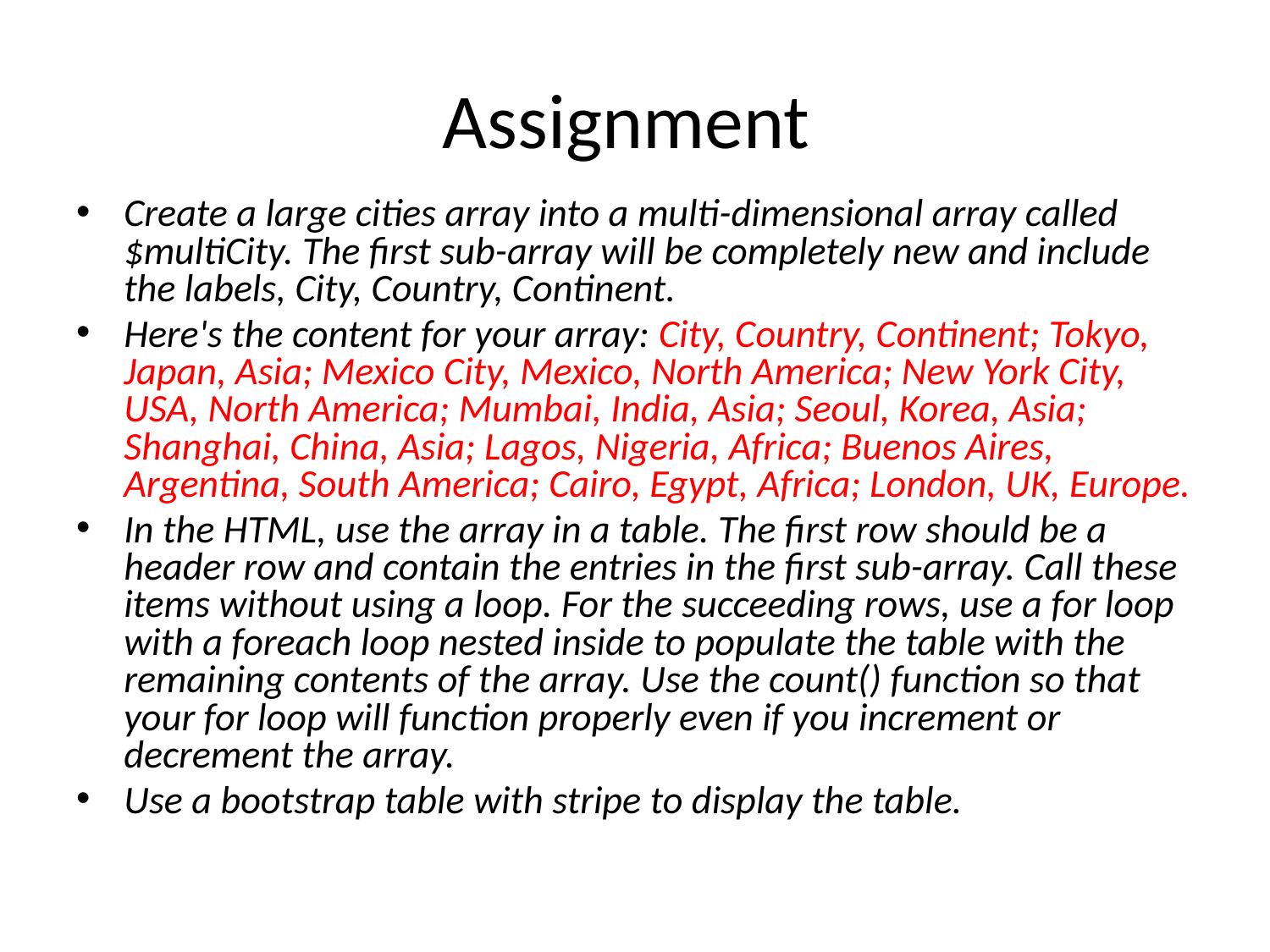

# Assignment
Create a large cities array into a multi-dimensional array called $multiCity. The first sub-array will be completely new and include the labels, City, Country, Continent.
Here's the content for your array: City, Country, Continent; Tokyo, Japan, Asia; Mexico City, Mexico, North America; New York City, USA, North America; Mumbai, India, Asia; Seoul, Korea, Asia; Shanghai, China, Asia; Lagos, Nigeria, Africa; Buenos Aires, Argentina, South America; Cairo, Egypt, Africa; London, UK, Europe.
In the HTML, use the array in a table. The first row should be a header row and contain the entries in the first sub-array. Call these items without using a loop. For the succeeding rows, use a for loop with a foreach loop nested inside to populate the table with the remaining contents of the array. Use the count() function so that your for loop will function properly even if you increment or decrement the array.
Use a bootstrap table with stripe to display the table.